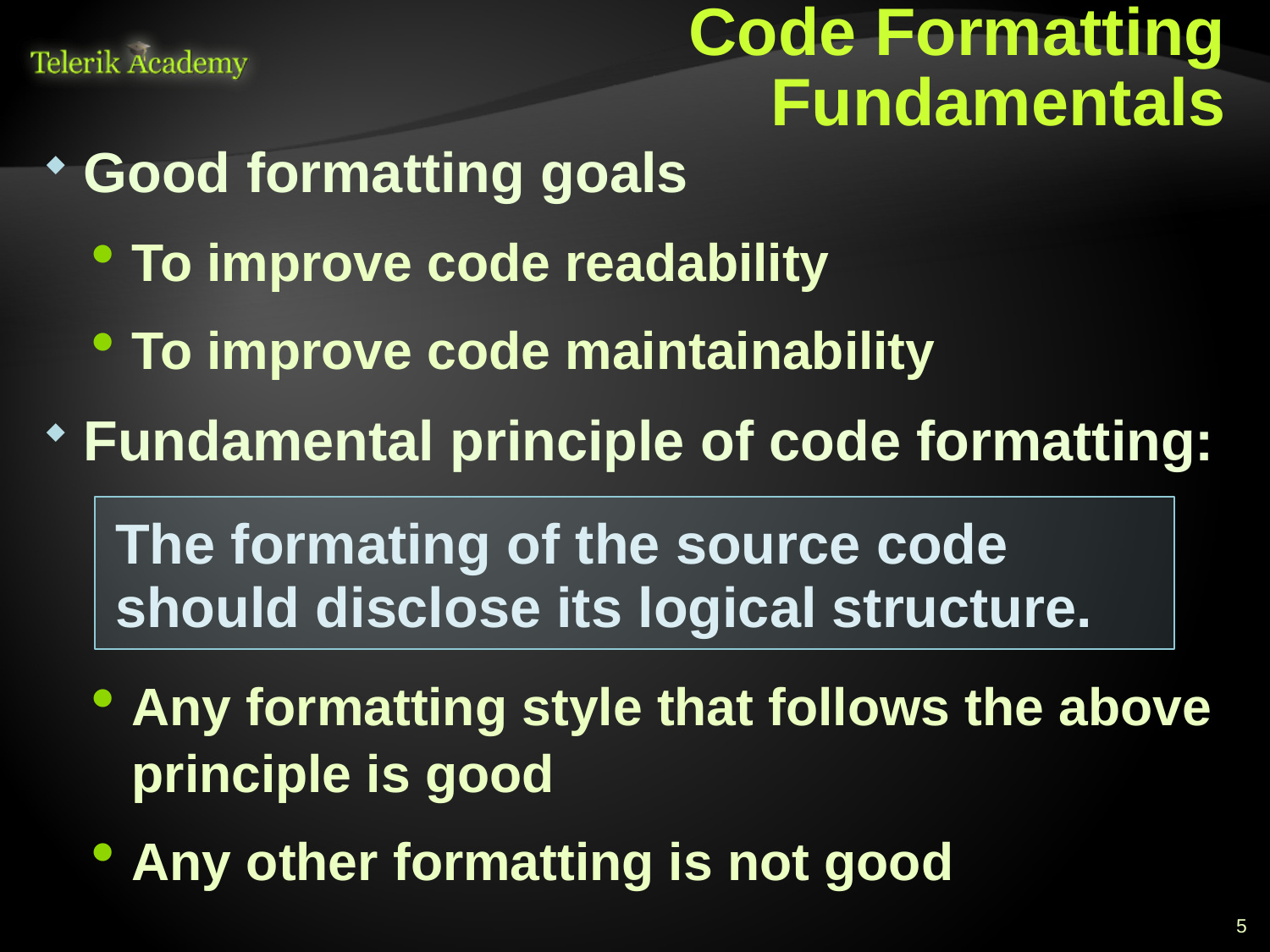

# Code Formatting Fundamentals
Good formatting goals
To improve code readability
To improve code maintainability
Fundamental principle of code formatting:

Any formatting style that follows the above principle is good
Any other formatting is not good
The formating of the source code should disclose its logical structure.
5